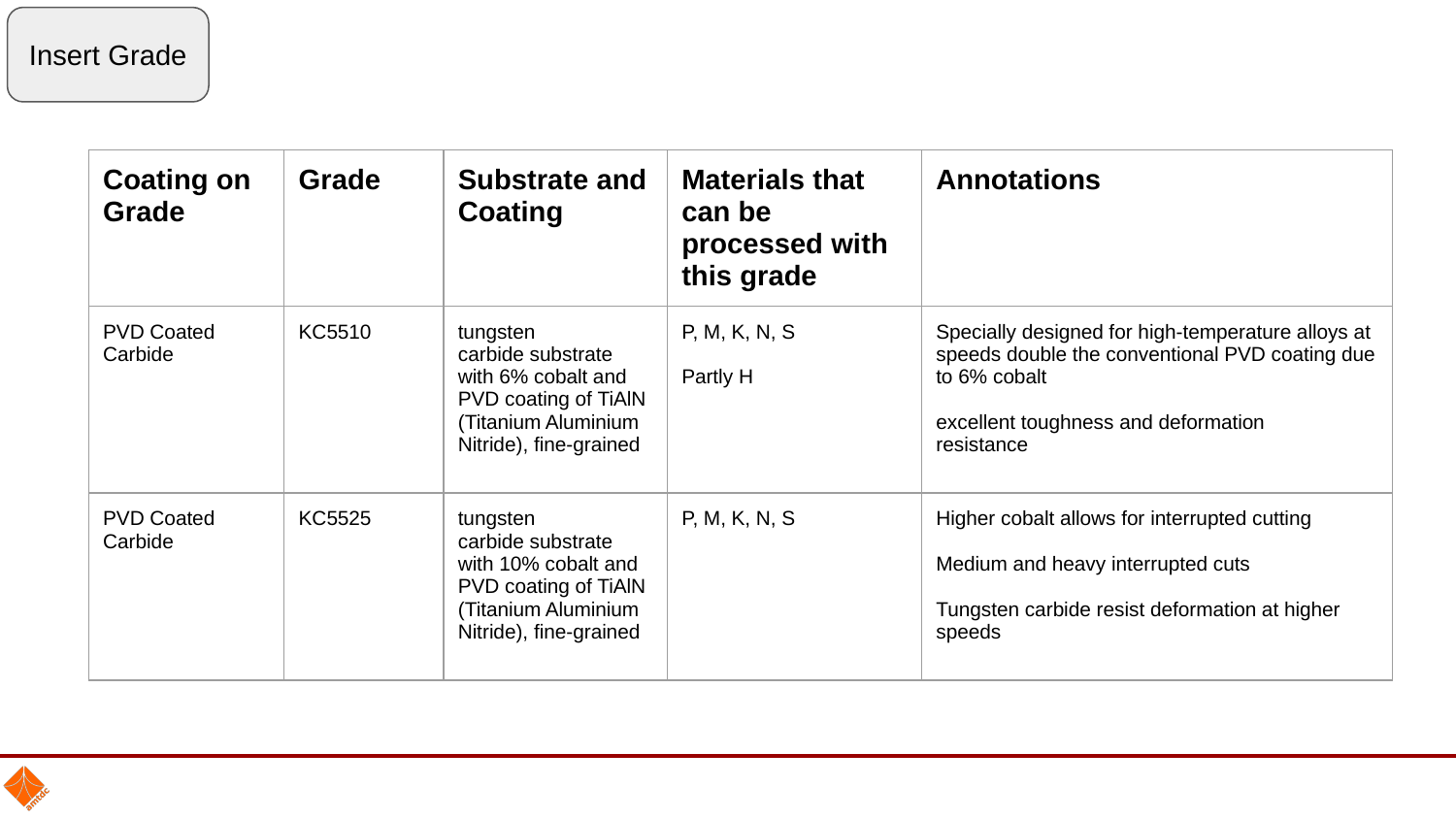

Insert Grade
| Coating on Grade | Grade | Substrate and Coating | Materials that can be processed with this grade | Annotations |
| --- | --- | --- | --- | --- |
| PVD Coated Carbide | KC5510 | tungsten carbide substrate with 6% cobalt and PVD coating of TiAlN (Titanium Aluminium Nitride), fine-grained | P, M, K, N, S Partly H | Specially designed for high-temperature alloys at speeds double the conventional PVD coating due to 6% cobalt excellent toughness and deformation resistance |
| PVD Coated Carbide | KC5525 | tungsten carbide substrate with 10% cobalt and PVD coating of TiAlN (Titanium Aluminium Nitride), fine-grained | P, M, K, N, S | Higher cobalt allows for interrupted cutting Medium and heavy interrupted cuts Tungsten carbide resist deformation at higher speeds |